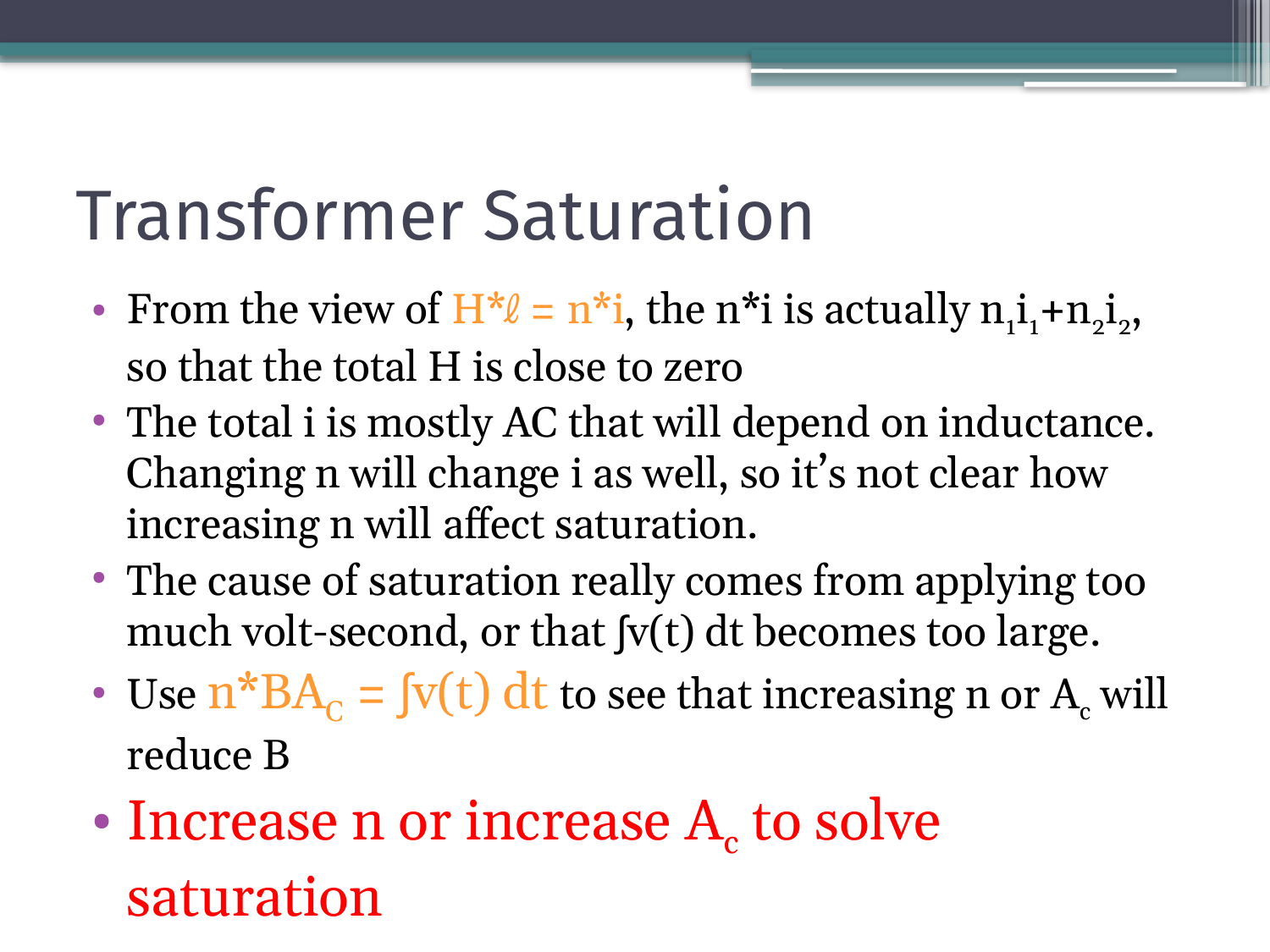

# Transformer Saturation
From the view of H*ℓ = n*i, the n*i is actually n1i1+n2i2, so that the total H is close to zero
The total i is mostly AC that will depend on inductance. Changing n will change i as well, so it’s not clear how increasing n will affect saturation.
The cause of saturation really comes from applying too much volt-second, or that ∫v(t) dt becomes too large.
Use n*BAC = ∫v(t) dt to see that increasing n or Ac will reduce B
Increase n or increase Ac to solve saturation